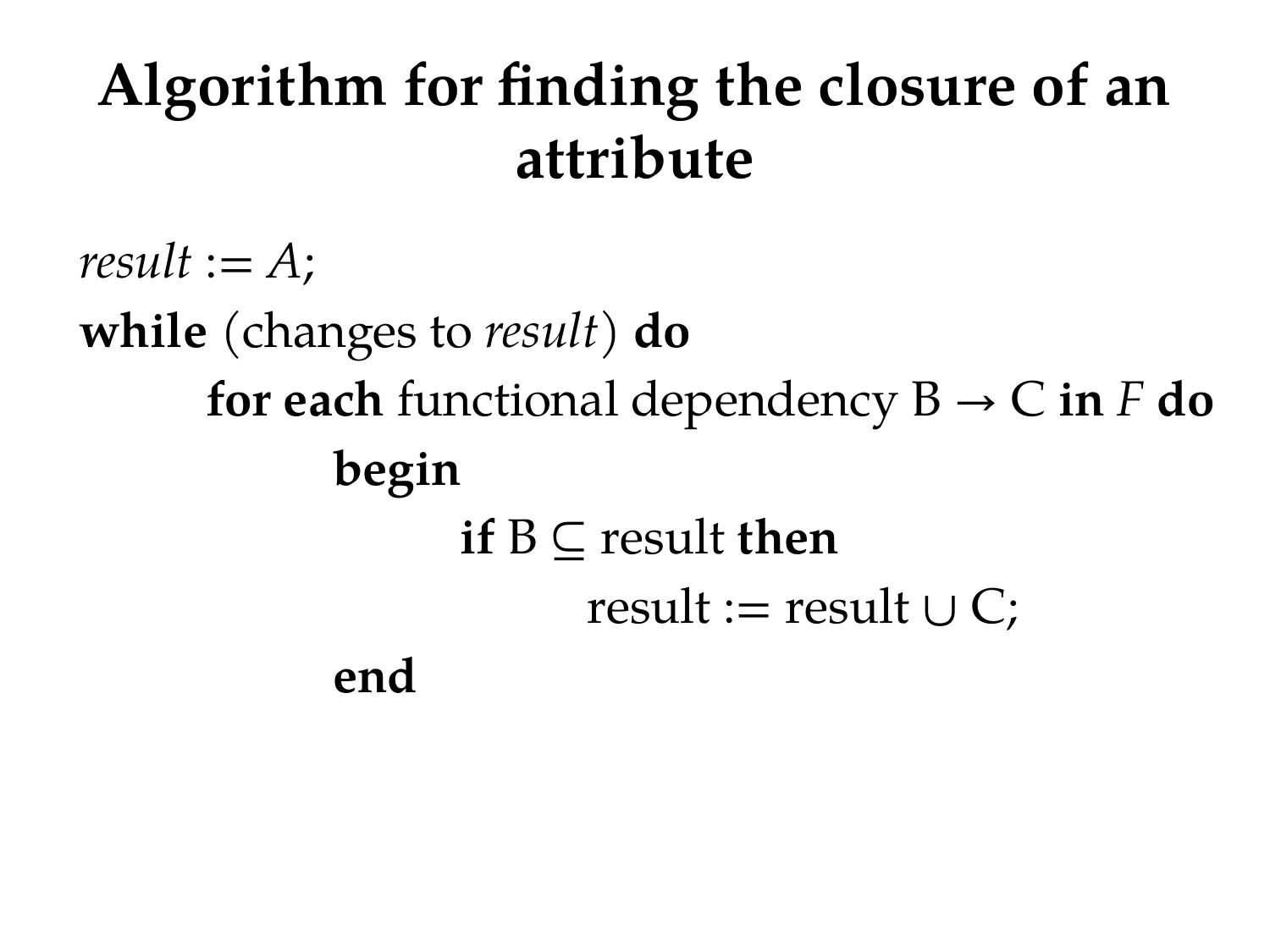

# Algorithm for finding the closure of an attribute
result := A;
while (changes to result) do
	for each functional dependency B → C in F do
		begin
			if B ⊆ result then
				result := result ∪ C;
		end